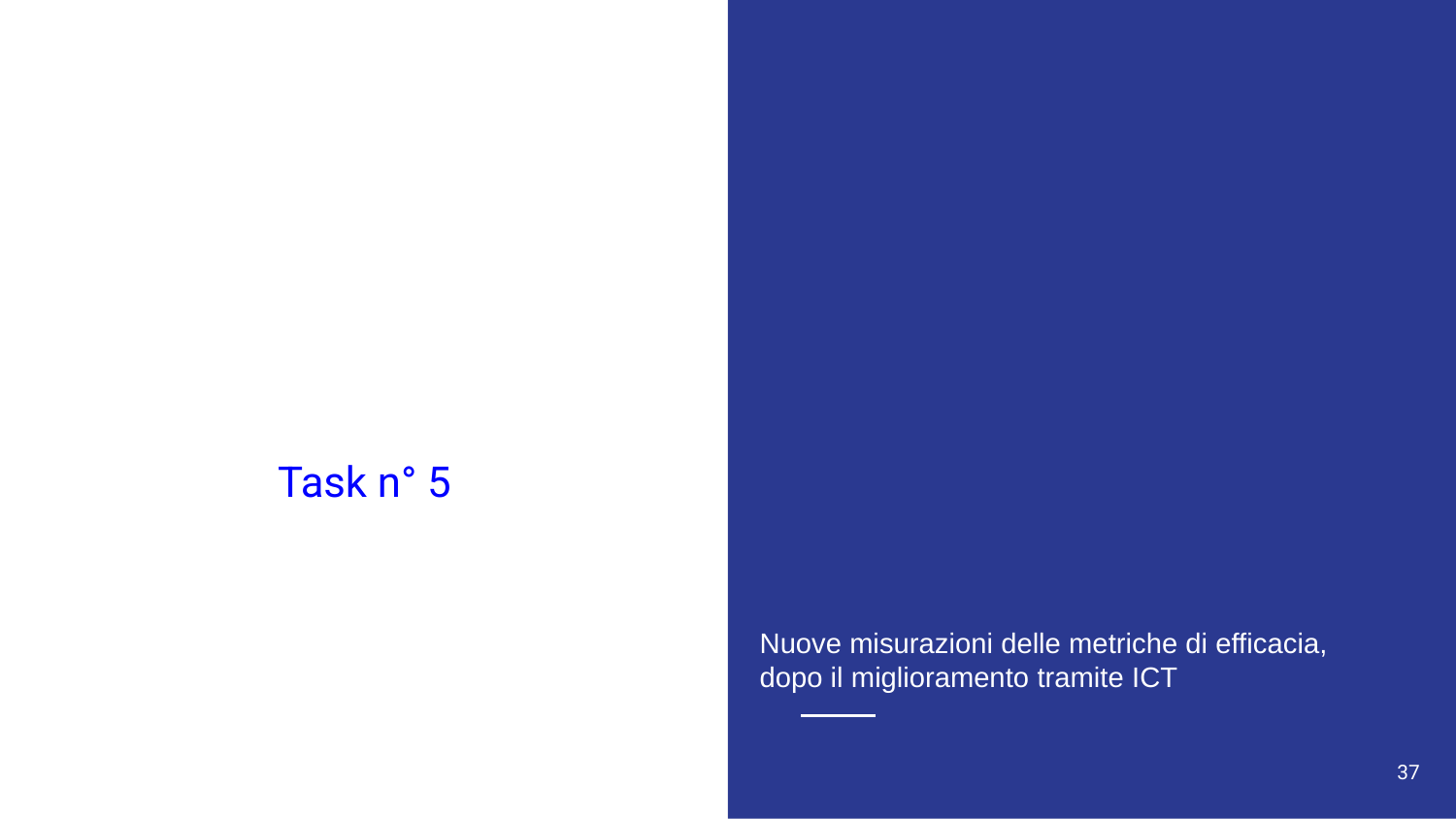

Task n° 5

Nuove misurazioni delle metriche di efficacia,
dopo il miglioramento tramite ICT

37